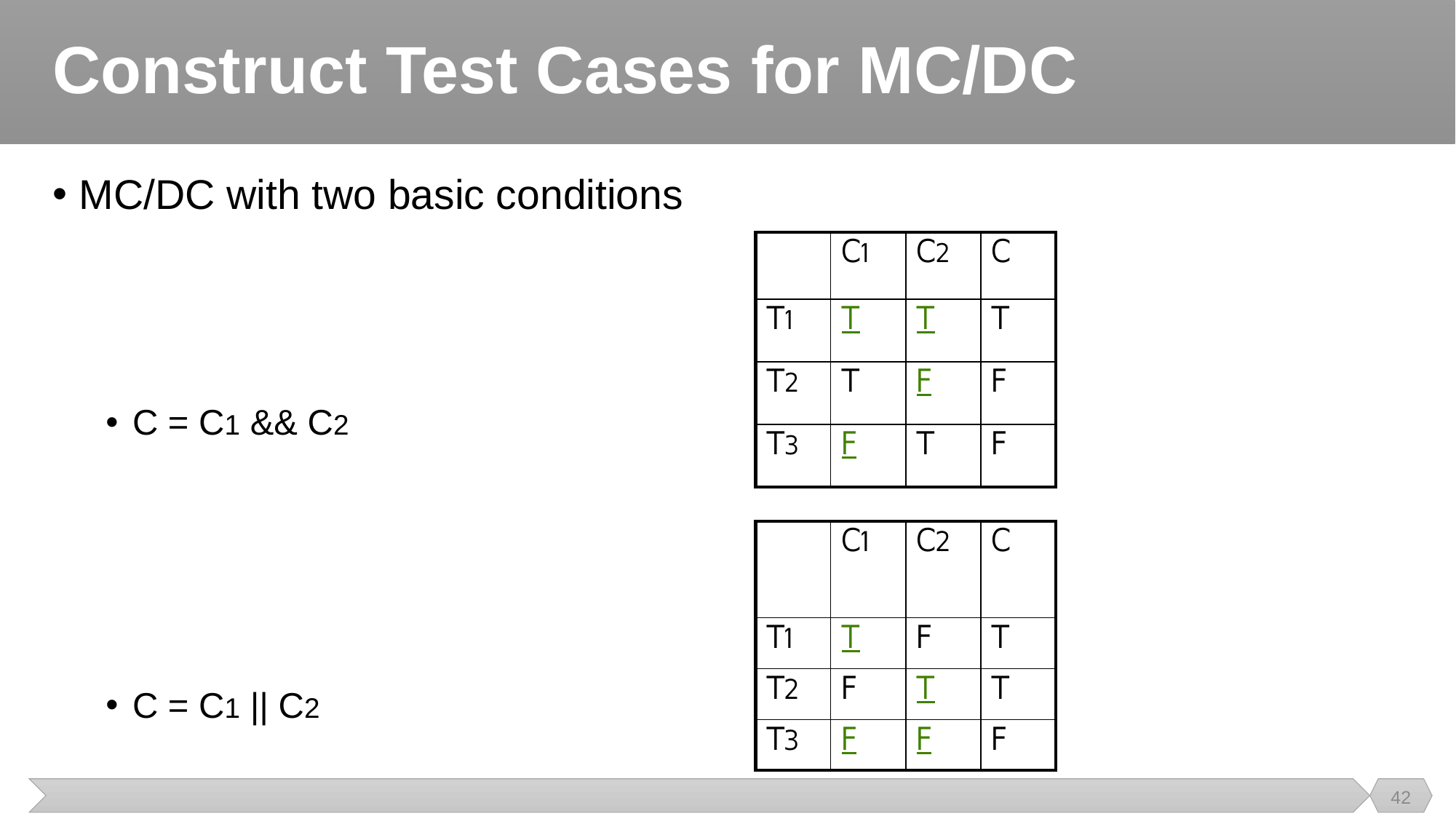

# Construct Test Cases for MC/DC
MC/DC with two basic conditions

C = C1 && C2

C = C1 || C2

|  | C1 | C2 | C |
| --- | --- | --- | --- |
| T1 | T | T | T |
| T2 | T | F | F |
| T3 | F | T | F |
|  | C1 | C2 | C |
| --- | --- | --- | --- |
| T1 | T | F | T |
| T2 | F | T | T |
| T3 | F | F | F |
42